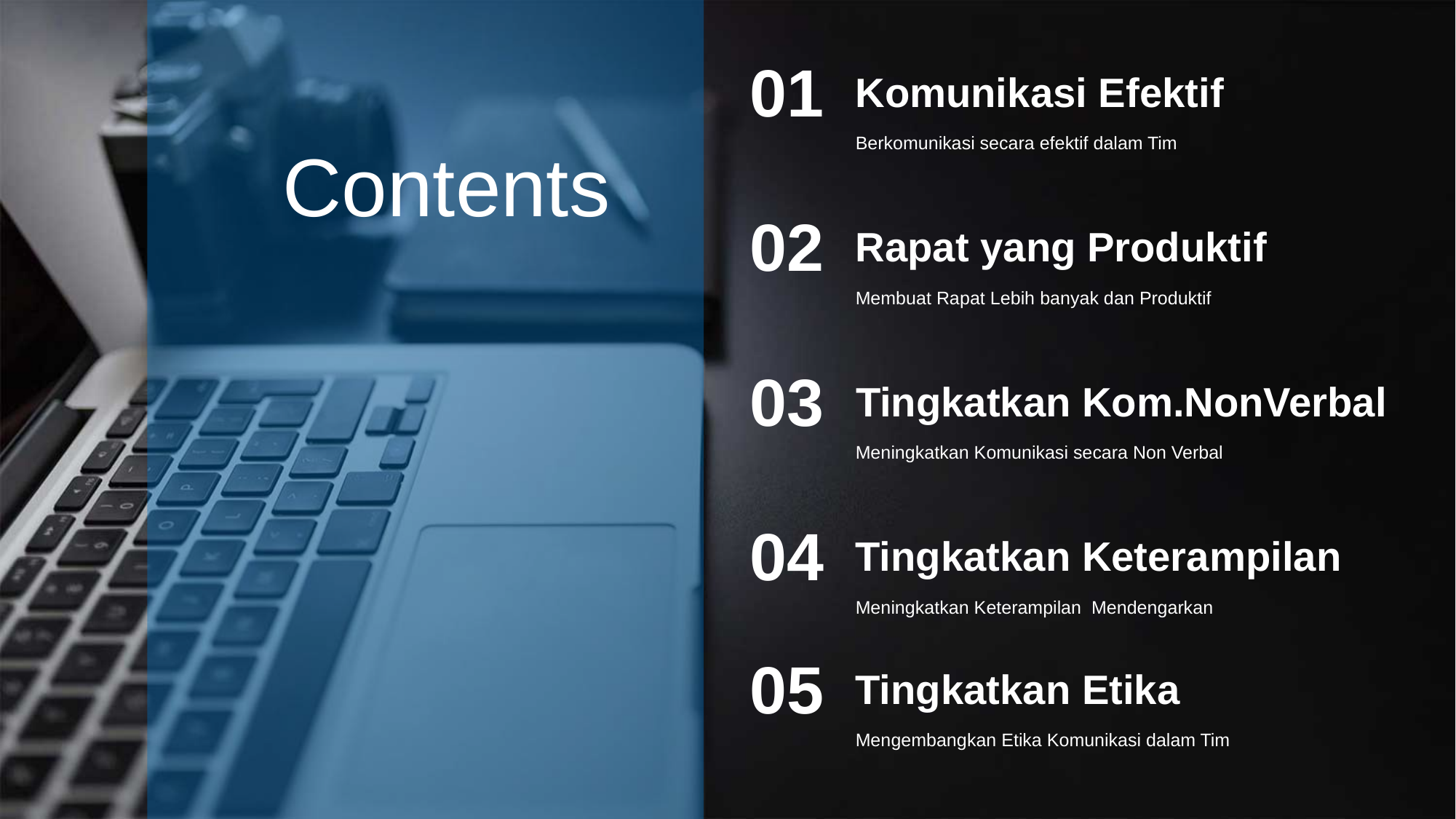

01
Komunikasi Efektif
Berkomunikasi secara efektif dalam Tim
Contents
02
Rapat yang Produktif
Membuat Rapat Lebih banyak dan Produktif
03
Tingkatkan Kom.NonVerbal
Meningkatkan Komunikasi secara Non Verbal
04
Tingkatkan Keterampilan
Meningkatkan Keterampilan  Mendengarkan
05
Tingkatkan Etika
Mengembangkan Etika Komunikasi dalam Tim